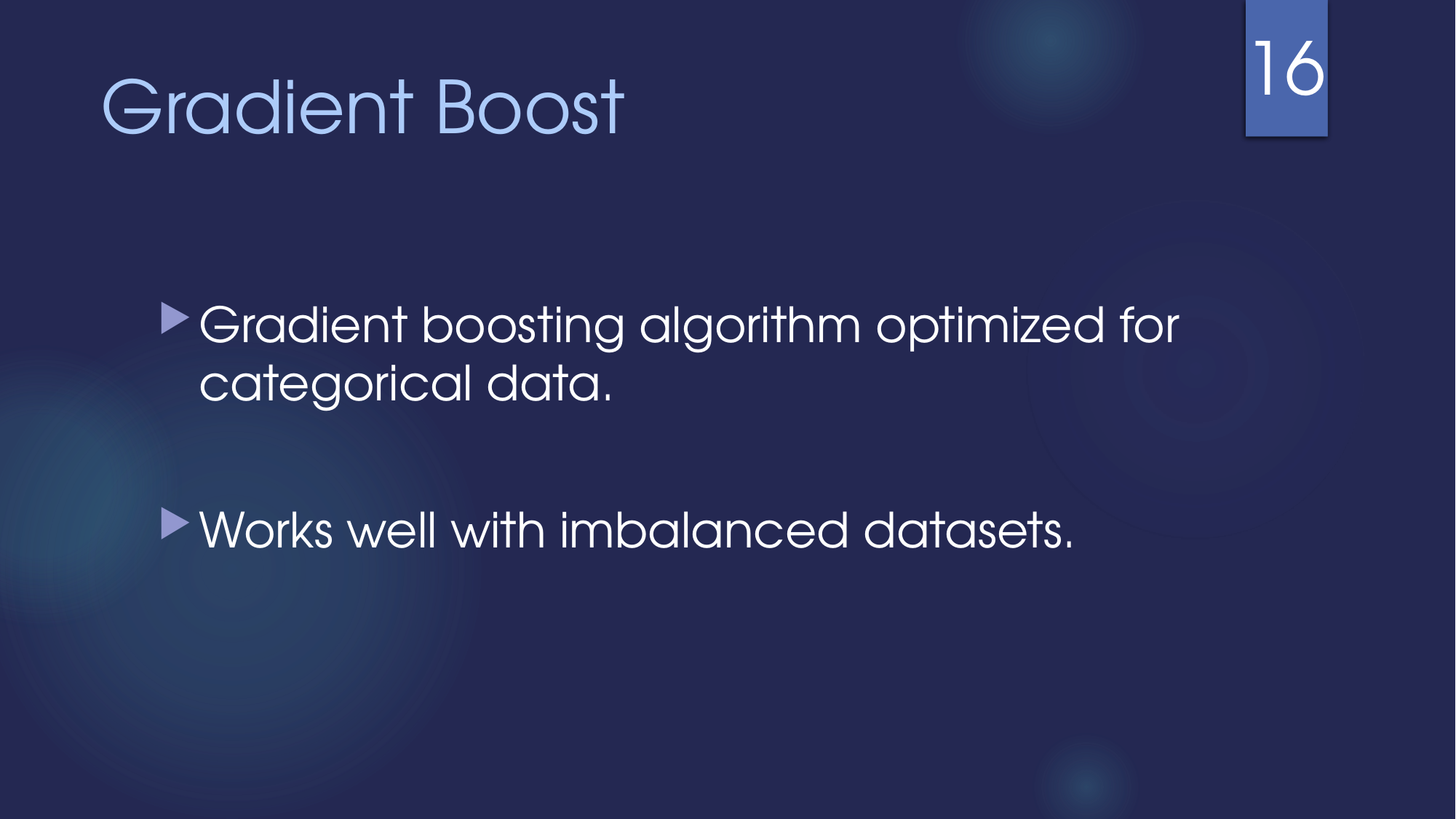

16
Gradient Boost

Gradient boosting algorithm optimized for categorical data.

Works well with imbalanced datasets.